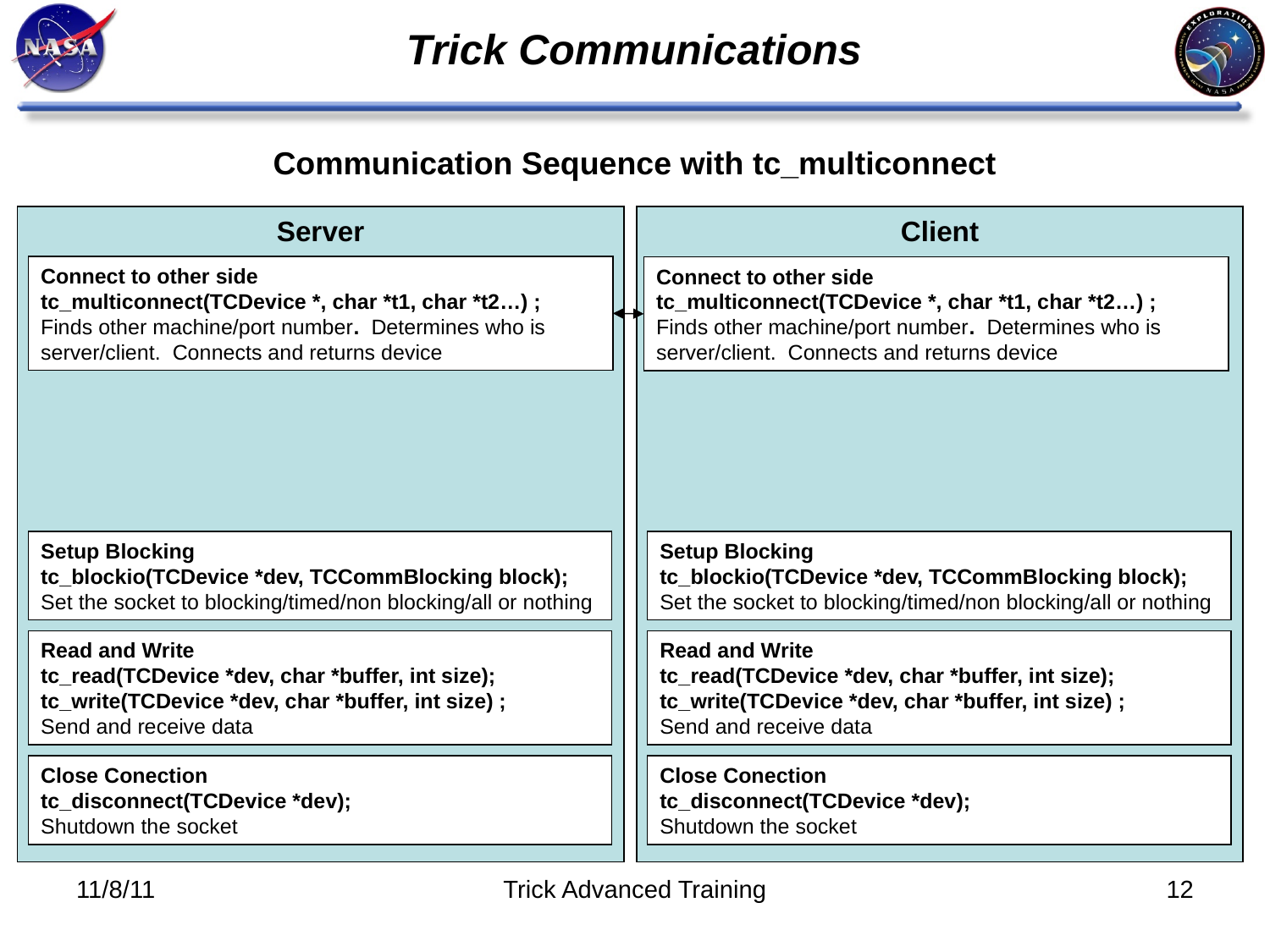

# Trick Communications
Communication Sequence with tc_multiconnect
Server
Client
Connect to other side
tc_multiconnect(TCDevice *, char *t1, char *t2…) ;
Finds other machine/port number.  Determines who is server/client.  Connects and returns device
Connect to other side
tc_multiconnect(TCDevice *, char *t1, char *t2…) ;
Finds other machine/port number.  Determines who is server/client.  Connects and returns device
Setup Blocking
tc_blockio(TCDevice *dev, TCCommBlocking block);
Set the socket to blocking/timed/non blocking/all or nothing
Setup Blocking
tc_blockio(TCDevice *dev, TCCommBlocking block);
Set the socket to blocking/timed/non blocking/all or nothing
Read and Write
tc_read(TCDevice *dev, char *buffer, int size);
tc_write(TCDevice *dev, char *buffer, int size) ;
Send and receive data
Read and Write
tc_read(TCDevice *dev, char *buffer, int size);
tc_write(TCDevice *dev, char *buffer, int size) ;
Send and receive data
Close Conection
tc_disconnect(TCDevice *dev);
Shutdown the socket
Close Conection
tc_disconnect(TCDevice *dev);
Shutdown the socket
11/8/11
Trick Advanced Training
12